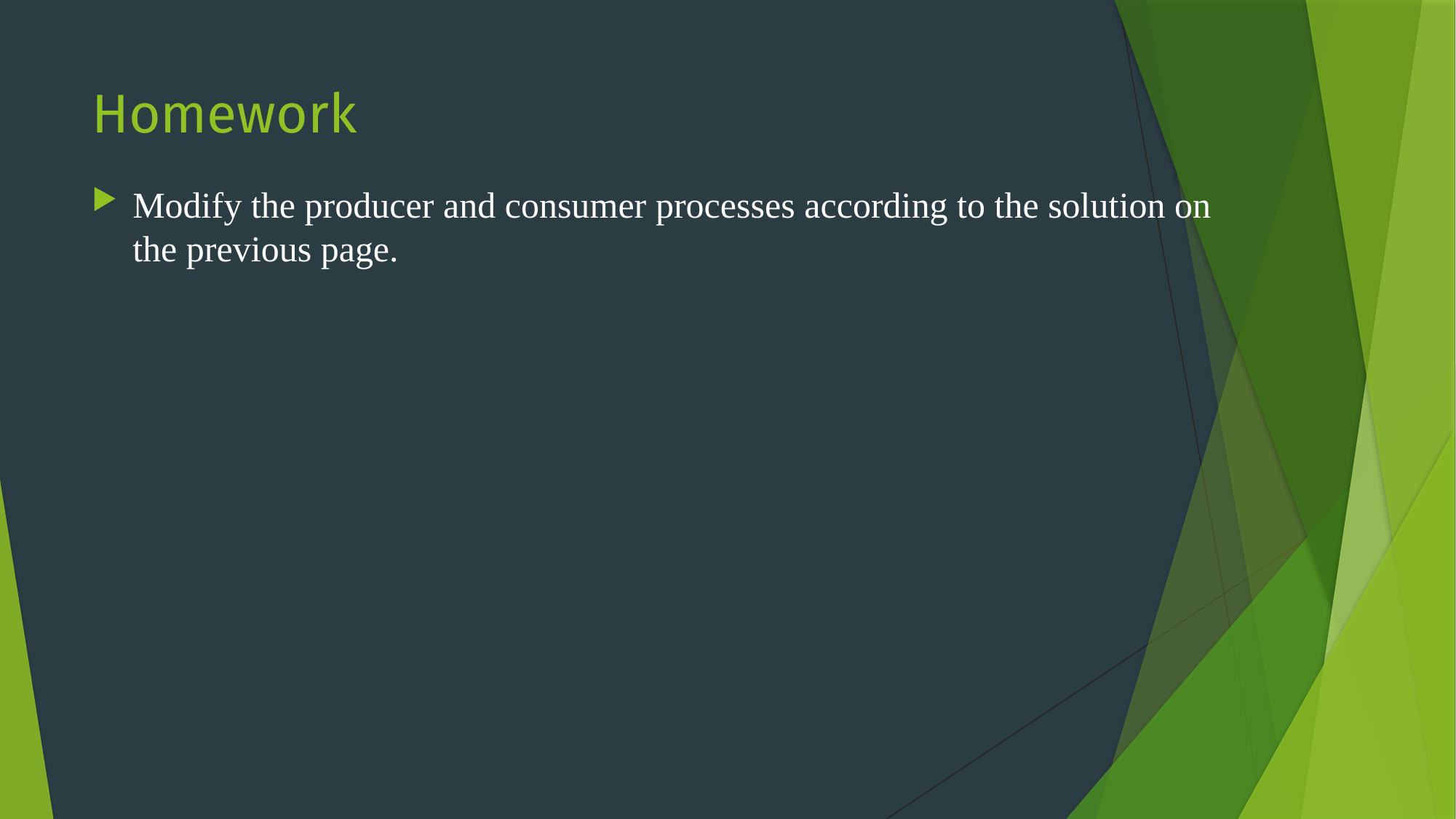

# Homework
Modify the producer and consumer processes according to the solution on the previous page.